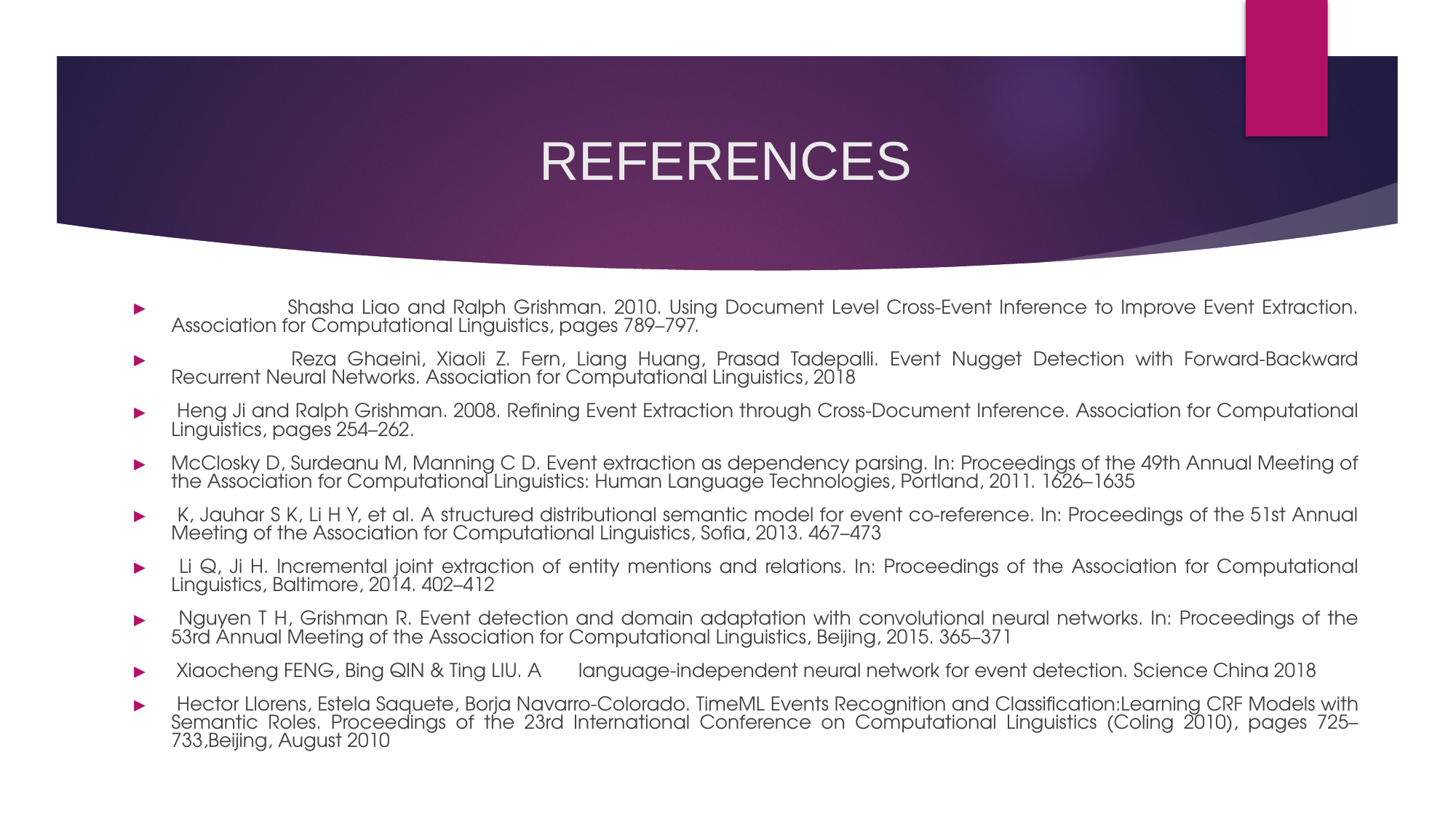

# REFERENCES
	 Shasha Liao and Ralph Grishman. 2010. Using Document Level Cross-Event Inference to Improve Event Extraction. Association for Computational Linguistics, pages 789–797.
	 Reza Ghaeini, Xiaoli Z. Fern, Liang Huang, Prasad Tadepalli. Event Nugget Detection with Forward-Backward Recurrent Neural Networks. Association for Computational Linguistics, 2018
 Heng Ji and Ralph Grishman. 2008. Refining Event Extraction through Cross-Document Inference. Association for Computational Linguistics, pages 254–262.
McClosky D, Surdeanu M, Manning C D. Event extraction as dependency parsing. In: Proceedings of the 49th Annual Meeting of the Association for Computational Linguistics: Human Language Technologies, Portland, 2011. 1626–1635
 K, Jauhar S K, Li H Y, et al. A structured distributional semantic model for event co-reference. In: Proceedings of the 51st Annual Meeting of the Association for Computational Linguistics, Sofia, 2013. 467–473
 Li Q, Ji H. Incremental joint extraction of entity mentions and relations. In: Proceedings of the Association for Computational Linguistics, Baltimore, 2014. 402–412
 Nguyen T H, Grishman R. Event detection and domain adaptation with convolutional neural networks. In: Proceedings of the 53rd Annual Meeting of the Association for Computational Linguistics, Beijing, 2015. 365–371
 Xiaocheng FENG, Bing QIN & Ting LIU. A       language-independent neural network for event detection. Science China 2018
 Hector Llorens, Estela Saquete, Borja Navarro-Colorado. TimeML Events Recognition and Classification:Learning CRF Models with Semantic Roles. Proceedings of the 23rd International Conference on Computational Linguistics (Coling 2010), pages 725–733,Beijing, August 2010